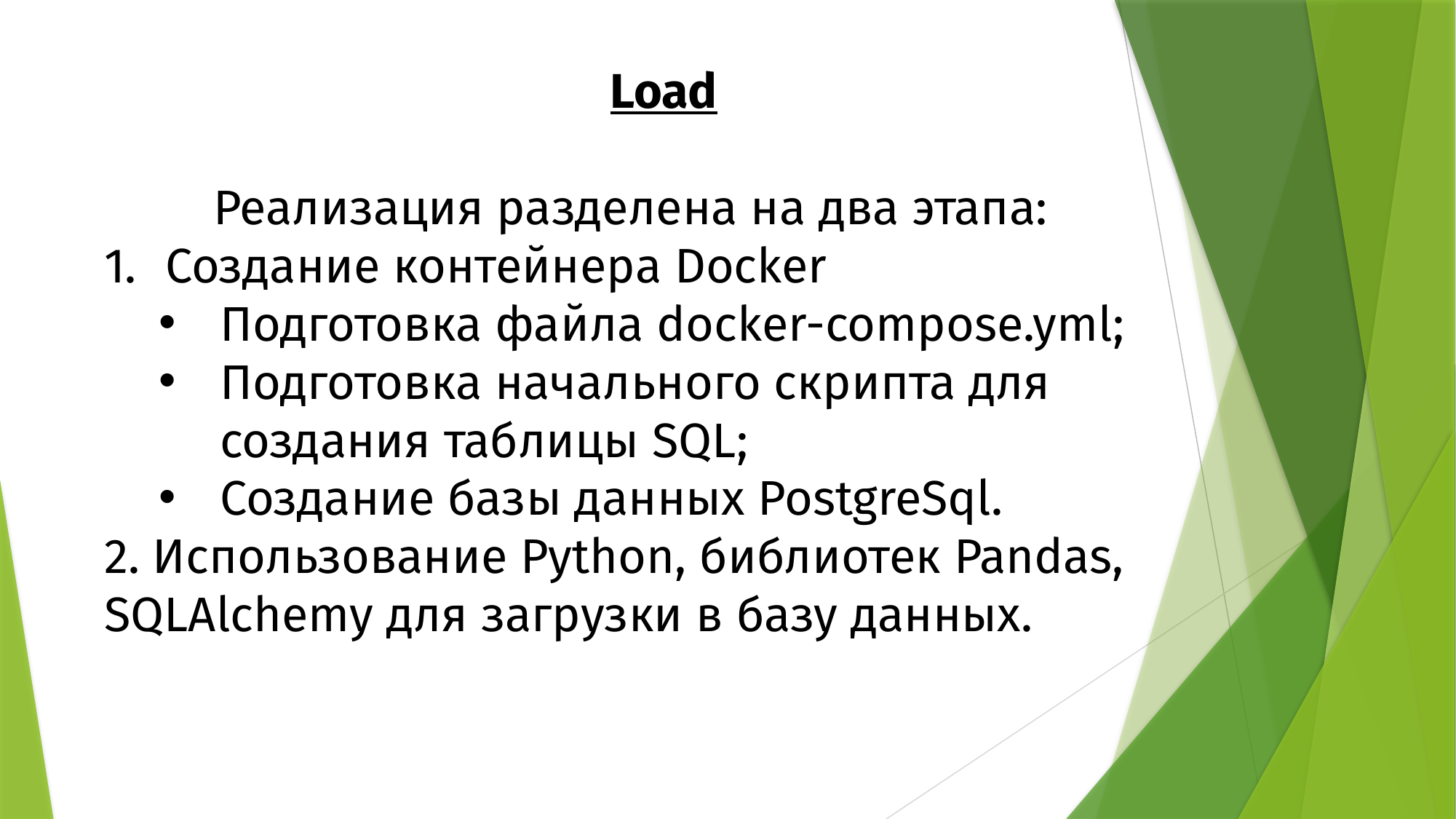

Load

	Реализация разделена на два этапа:
Создание контейнера Docker
Подготовка файла docker-compose.yml;
Подготовка начального скрипта для создания таблицы SQL;
Создание базы данных PostgreSql.
2. Использование Python, библиотек Pandas, SQLAlchemy для загрузки в базу данных.